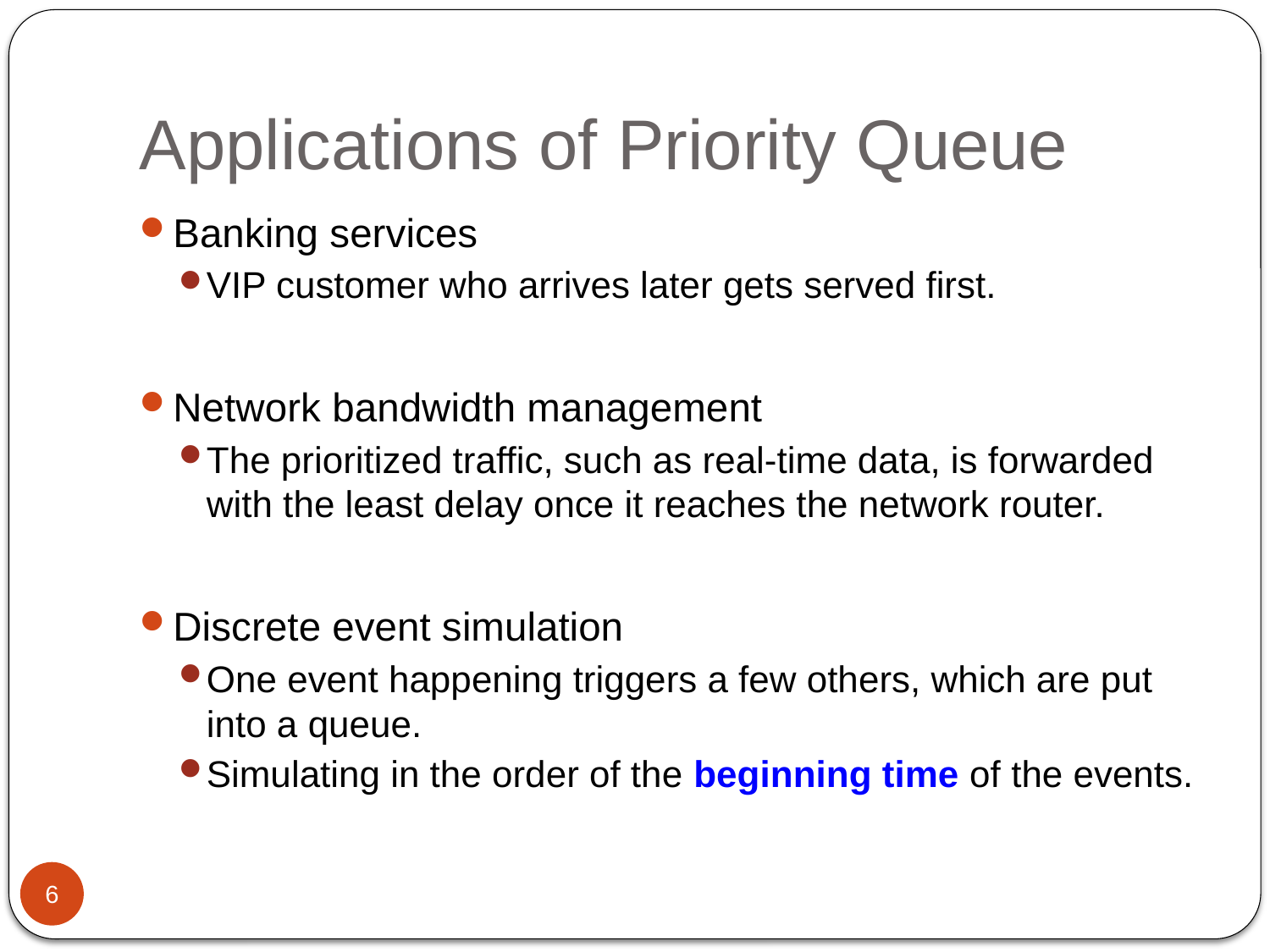

# Applications of Priority Queue
Banking services
VIP customer who arrives later gets served first.

Network bandwidth management
The prioritized traffic, such as real-time data, is forwarded with the least delay once it reaches the network router.

Discrete event simulation
One event happening triggers a few others, which are put into a queue.
Simulating in the order of the beginning time of the events.
6